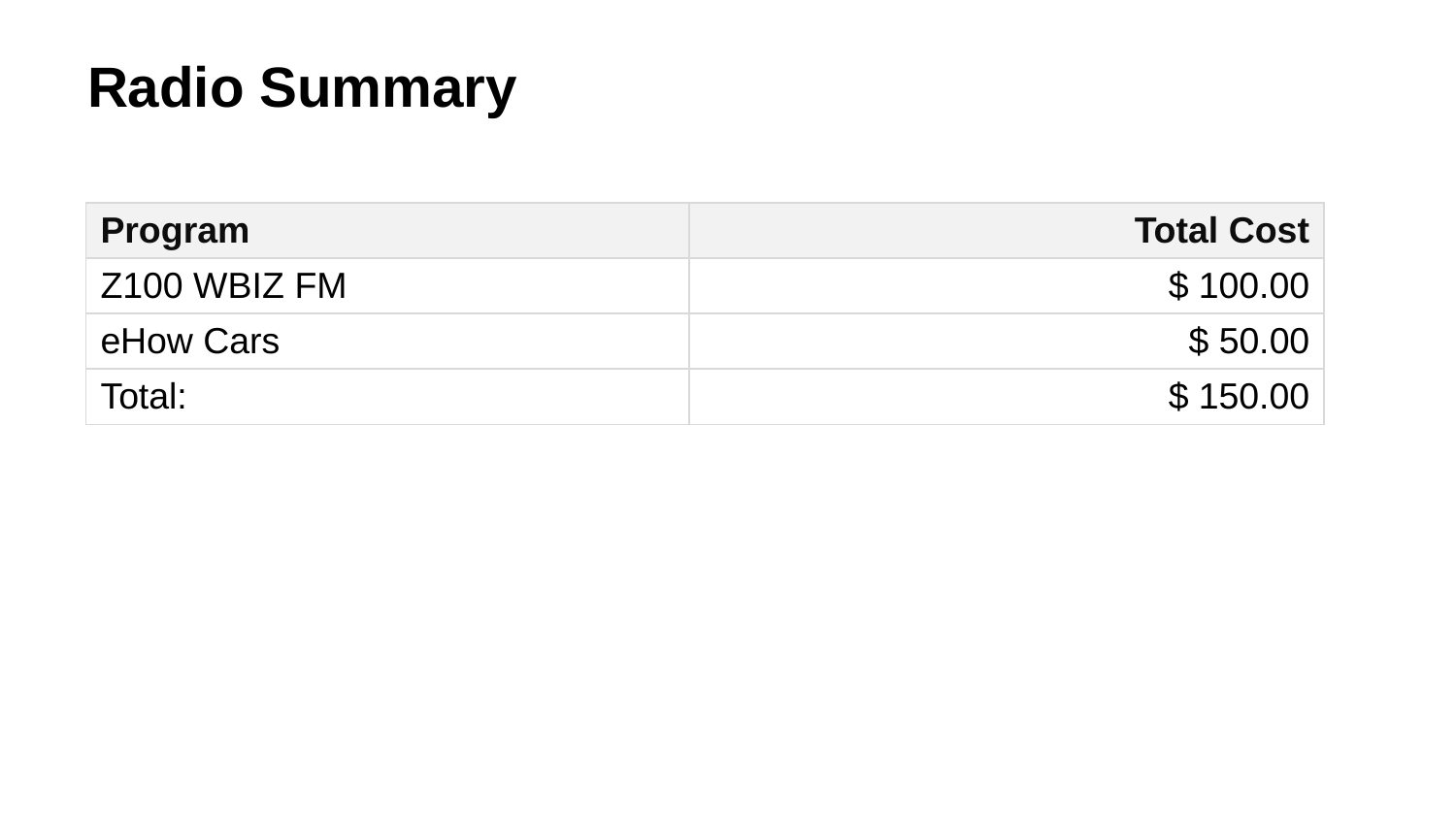

# Radio Summary
| Program | Total Cost |
| --- | --- |
| Z100 WBIZ FM | $ 100.00 |
| eHow Cars | $ 50.00 |
| Total: | $ 150.00 |